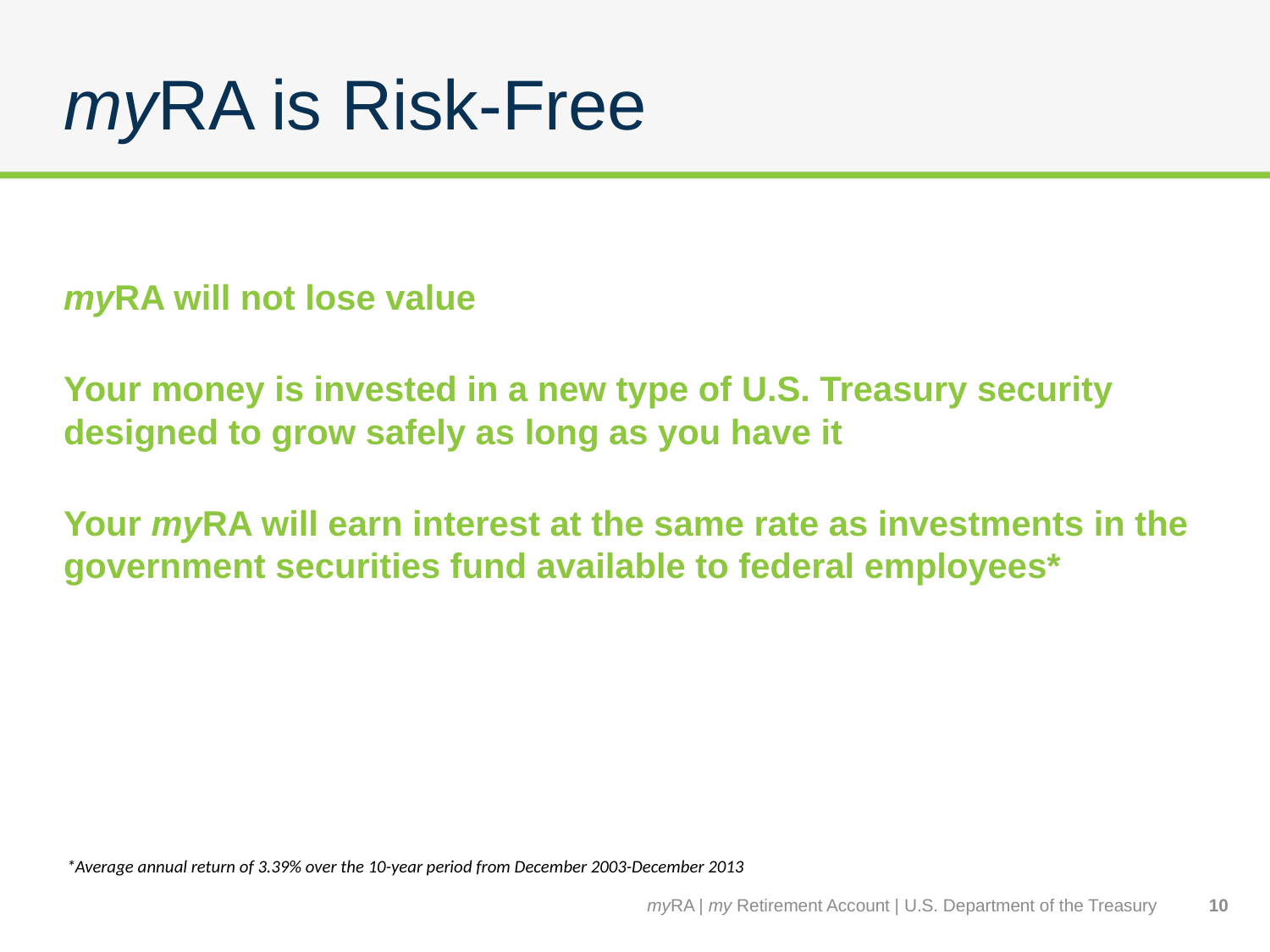

# myRA is Risk-Free
myRA will not lose value
Your money is invested in a new type of U.S. Treasury security designed to grow safely as long as you have it
Your myRA will earn interest at the same rate as investments in the government securities fund available to federal employees*

*Average annual return of 3.39% over the 10-year period from December 2003-December 2013

myRA | my Retirement Account | U.S. Department of the Treasury
10